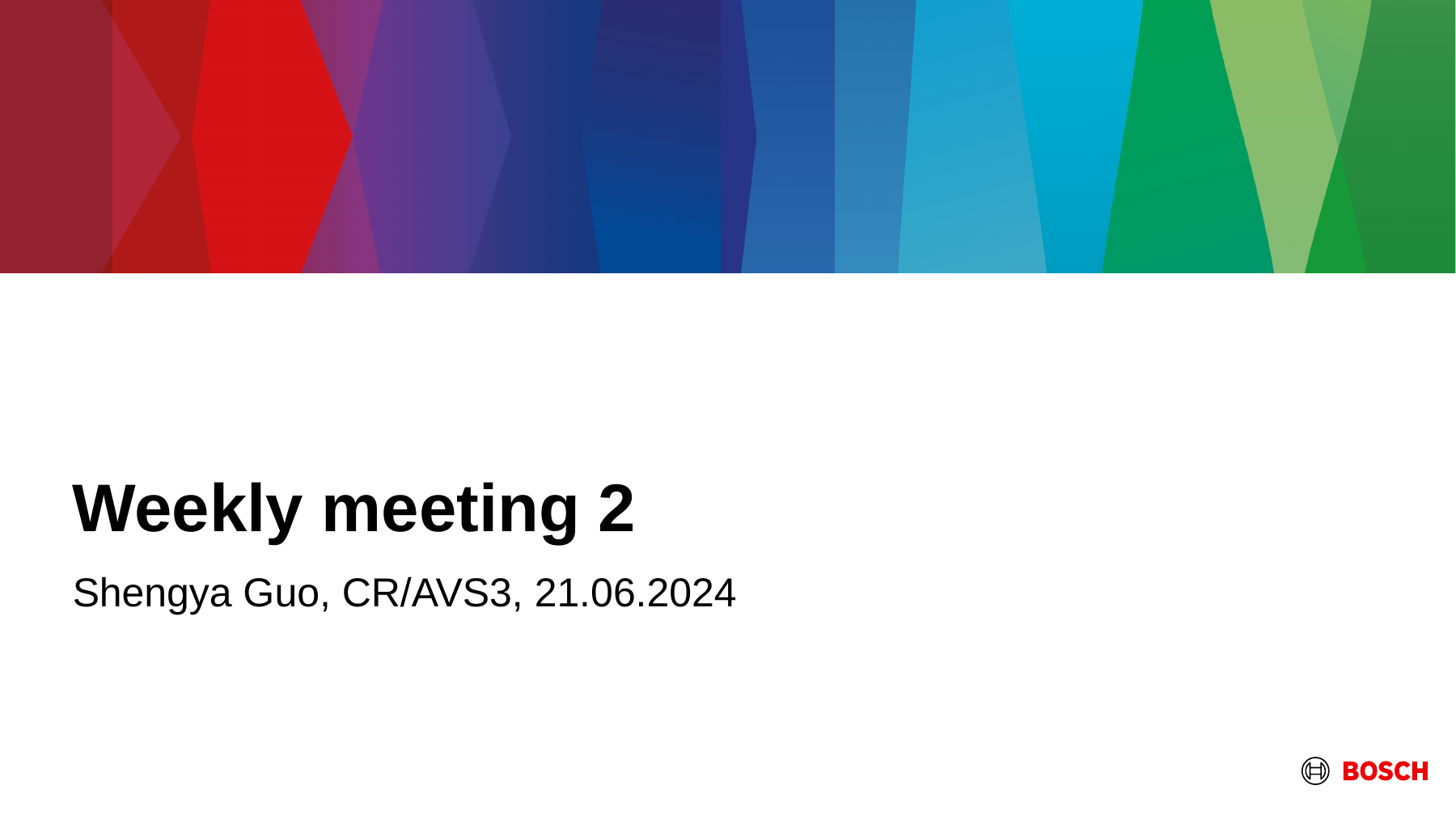

# Weekly meeting 2
Shengya Guo, CR/AVS3, 21.06.2024